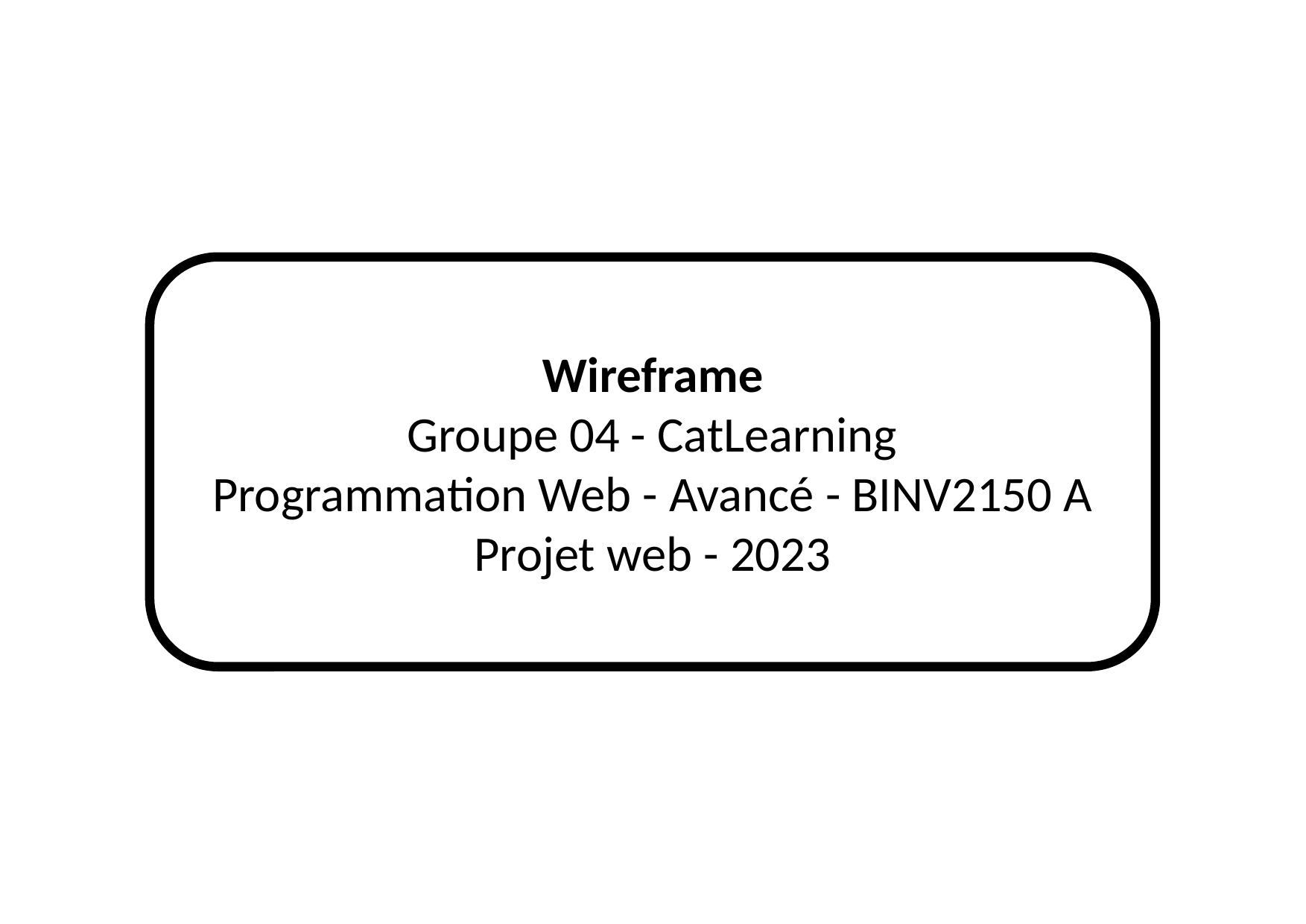

Wireframe
Groupe 04 - CatLearning
Programmation Web - Avancé - BINV2150 A
Projet web - 2023